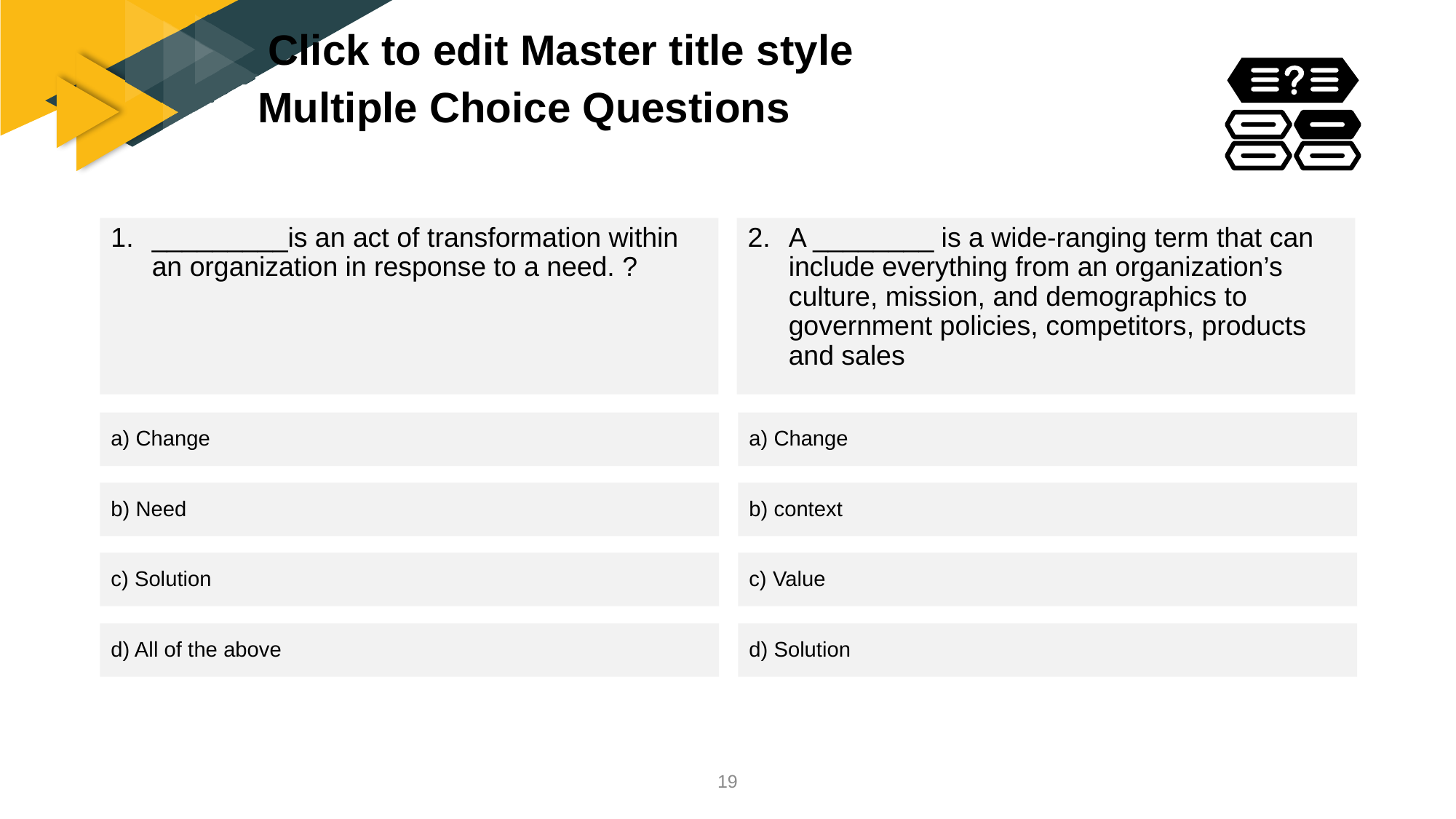

# Multiple Choice Questions
_________is an act of transformation within an organization in response to a need. ?
A ________ is a wide-ranging term that can include everything from an organization’s culture, mission, and demographics to government policies, competitors, products and sales
a) Change
a) Change
b) Need
b) context
c) Solution
c) Value
d) All of the above
d) Solution
19